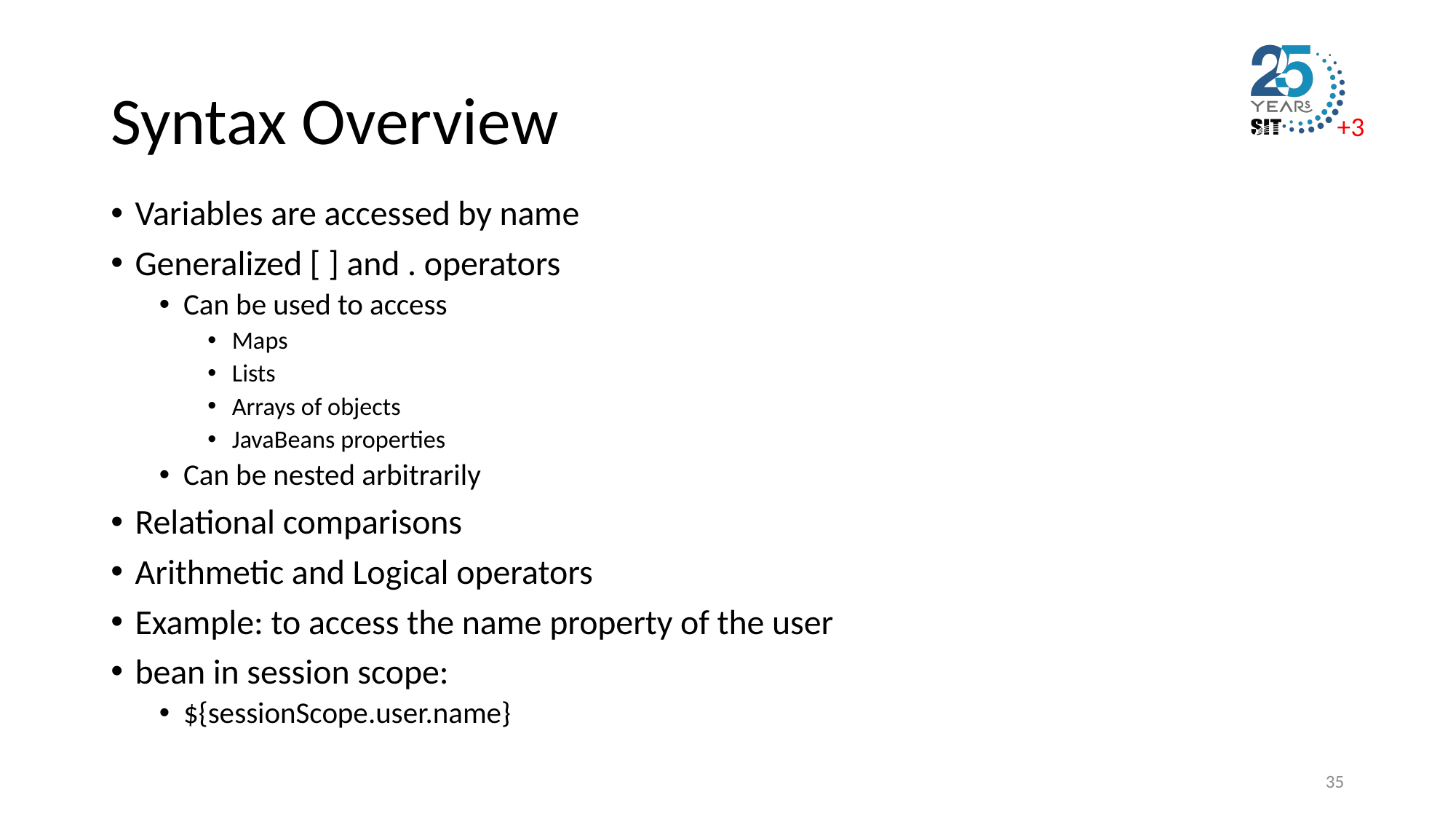

# Syntax Overview
Variables are accessed by name
Generalized [ ] and . operators
Can be used to access
Maps
Lists
Arrays of objects
JavaBeans properties
Can be nested arbitrarily
Relational comparisons
Arithmetic and Logical operators
Example: to access the name property of the user
bean in session scope:
${sessionScope.user.name}
35